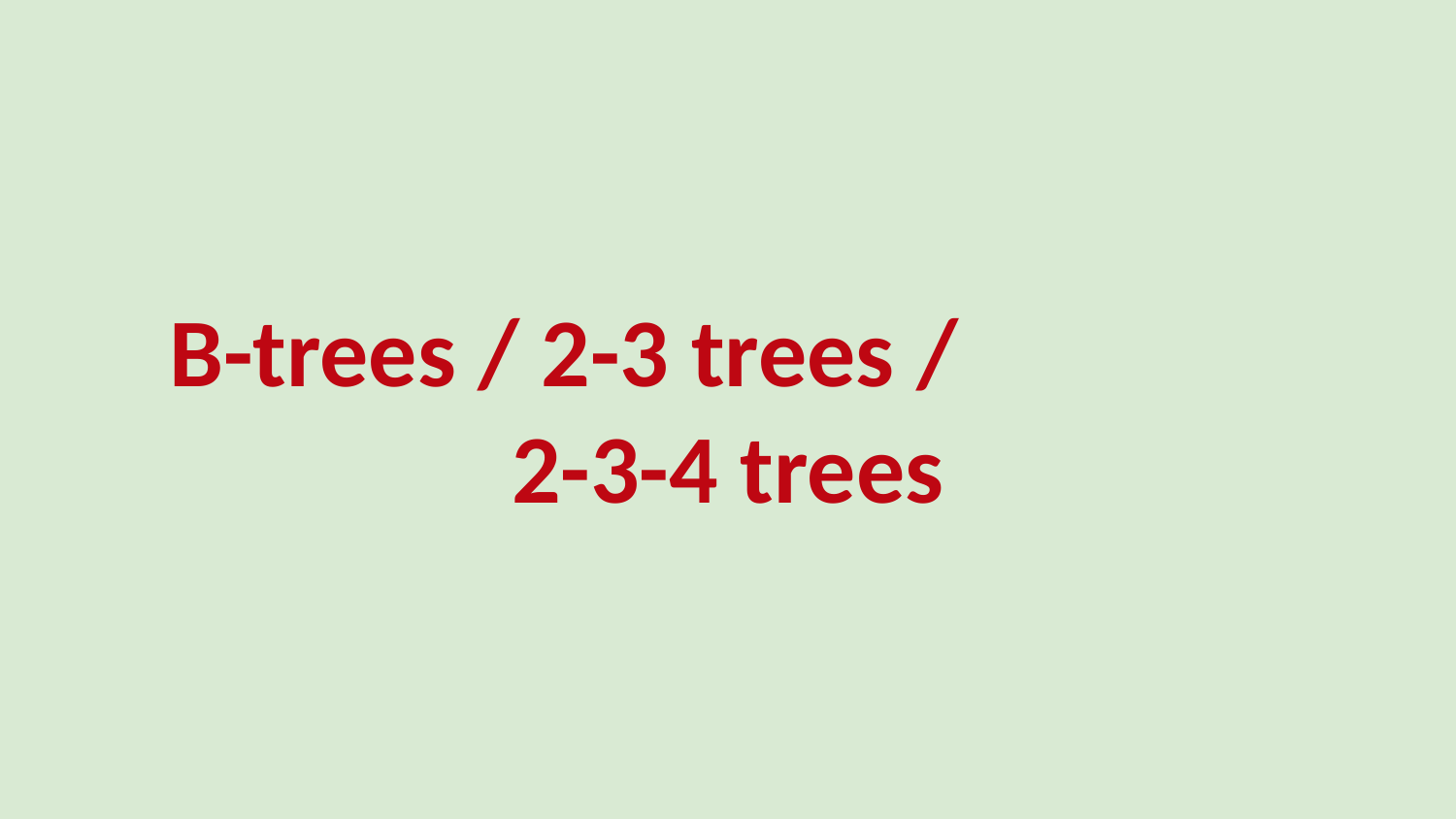

# B-trees / 2-3 trees /                2-3-4 trees